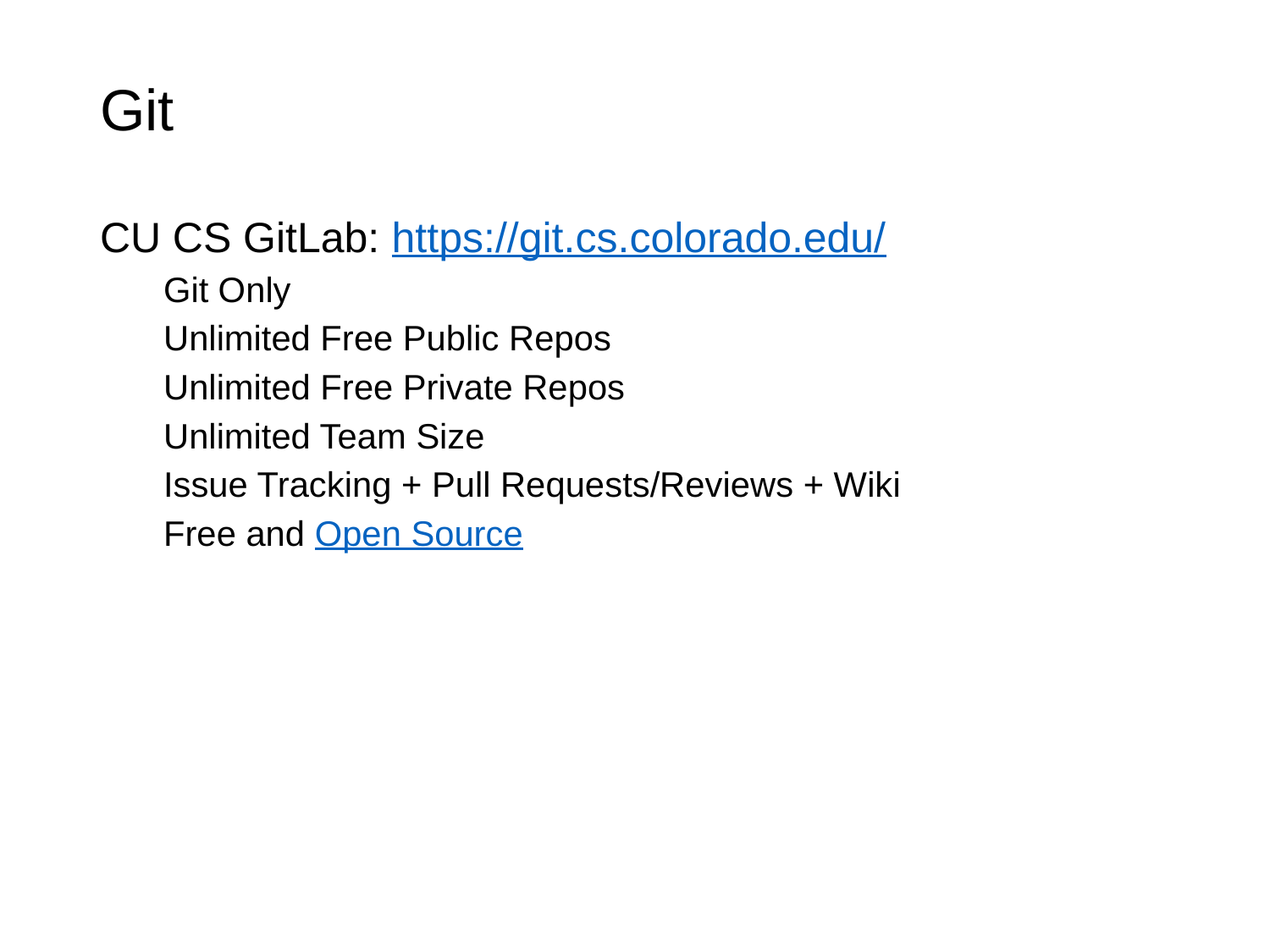

# Git
CU CS GitLab: https://git.cs.colorado.edu/
Git Only
Unlimited Free Public Repos
Unlimited Free Private Repos
Unlimited Team Size
Issue Tracking + Pull Requests/Reviews + Wiki
Free and Open Source